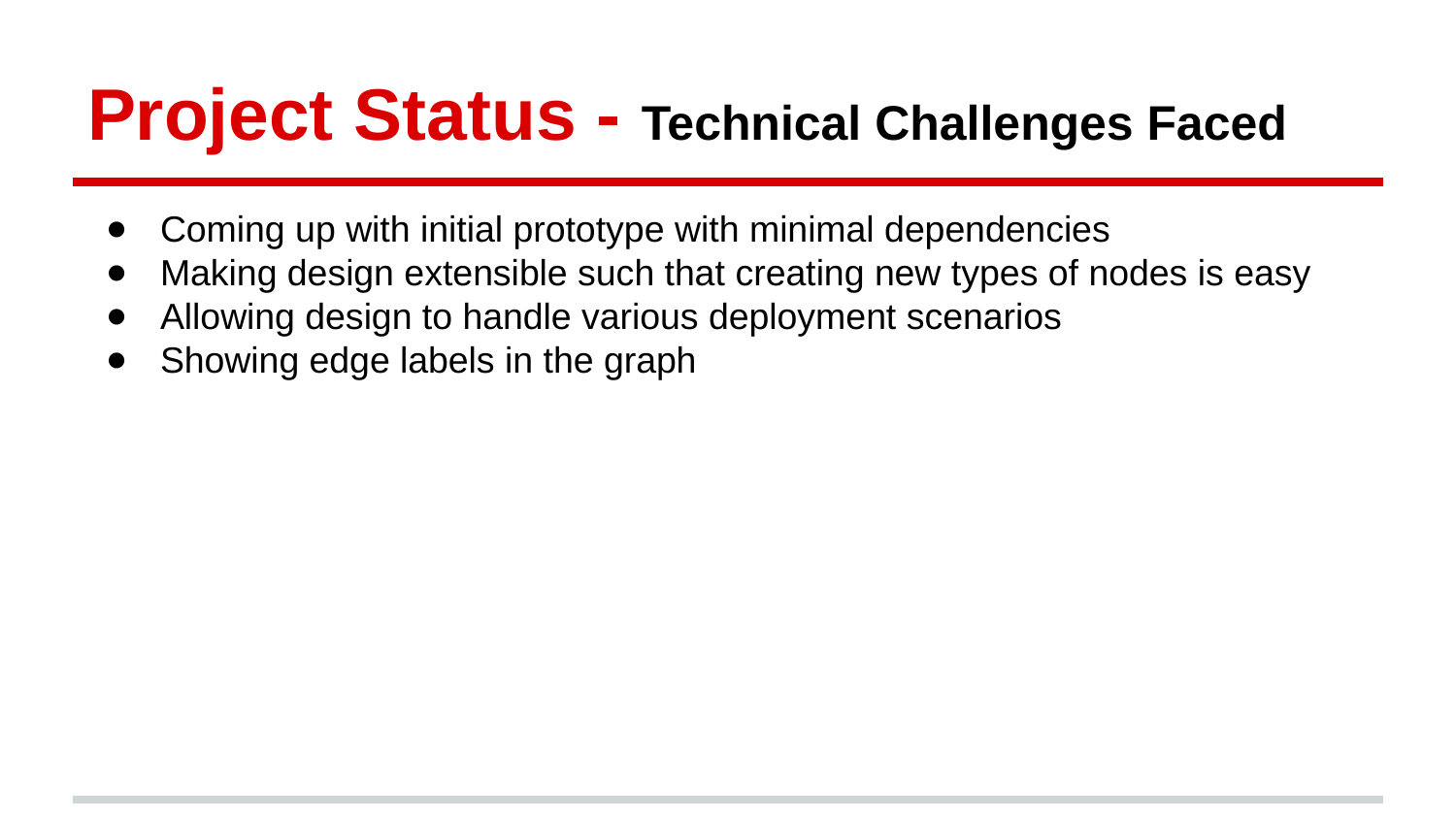

# Project Status - Technical Challenges Faced
Coming up with initial prototype with minimal dependencies
Making design extensible such that creating new types of nodes is easy
Allowing design to handle various deployment scenarios
Showing edge labels in the graph